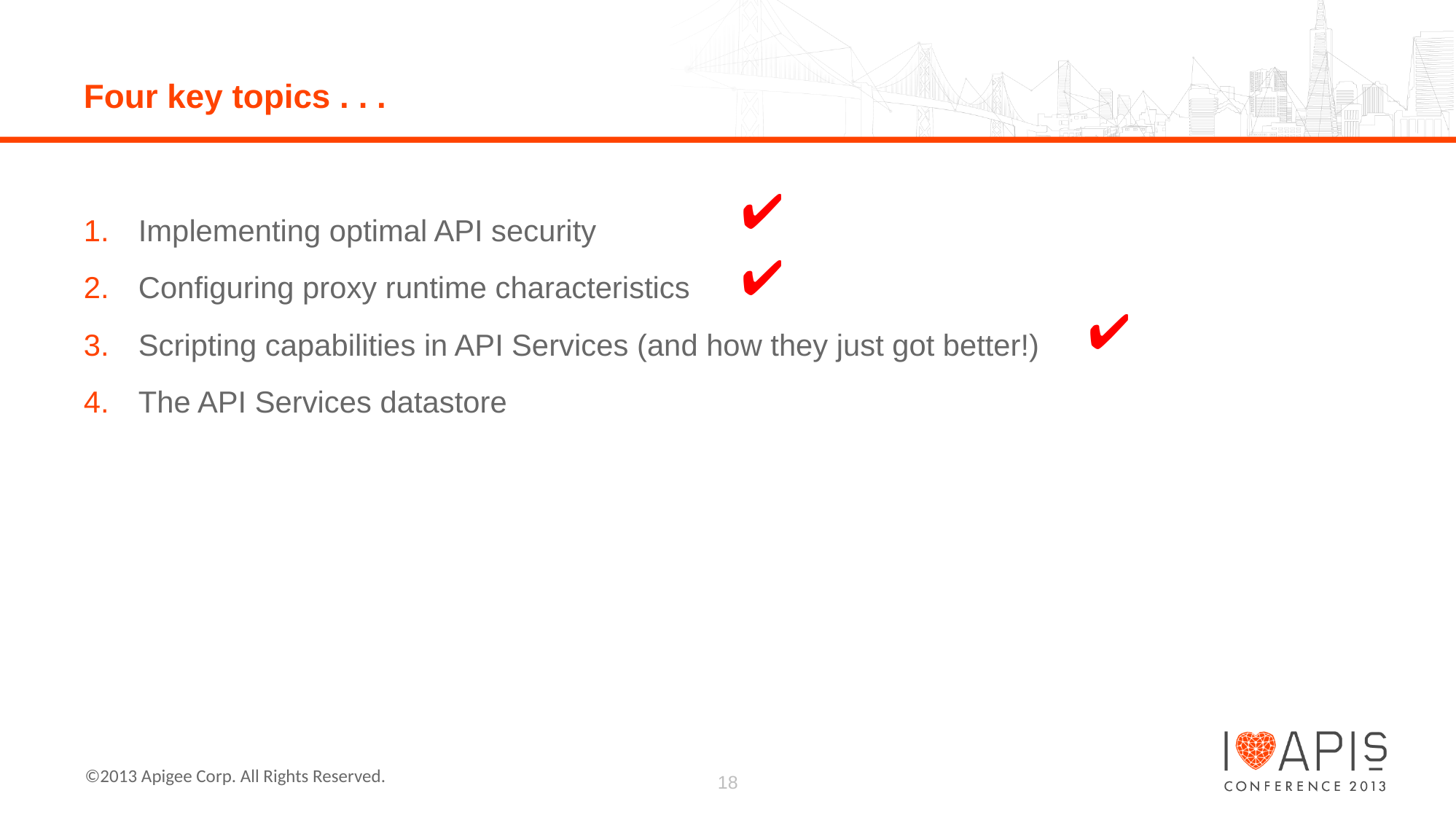

# Four key topics . . .
✔
Implementing optimal API security
Configuring proxy runtime characteristics
Scripting capabilities in API Services (and how they just got better!)
The API Services datastore
✔
✔
18